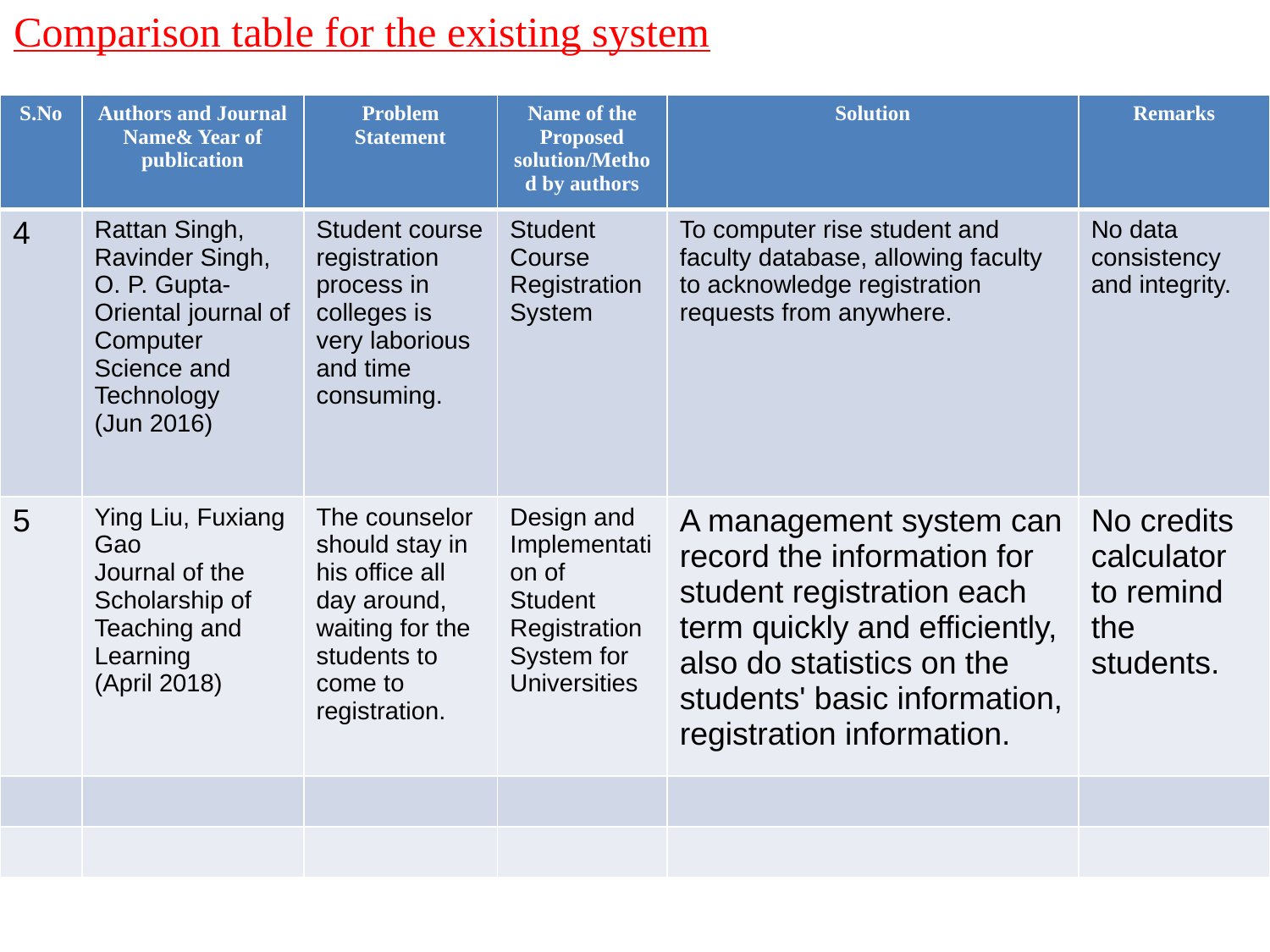

Comparison table for the existing system
| S.No | Authors and Journal Name& Year of publication | Problem Statement | Name of the Proposed solution/Method by authors | Solution | Remarks |
| --- | --- | --- | --- | --- | --- |
| 4 | Rattan Singh, Ravinder Singh, O. P. Gupta-Oriental journal of Computer Science and Technology (Jun 2016) | Student course registration process in colleges is very laborious and time consuming. | Student Course Registration System | To computer rise student and faculty database, allowing faculty to acknowledge registration requests from anywhere. | No data consistency and integrity. |
| 5 | Ying Liu, Fuxiang Gao Journal of the Scholarship of Teaching and Learning (April 2018) | The counselor should stay in his office all day around, waiting for the students to come to registration. | Design and Implementation of Student Registration System for Universities | A management system can record the information for student registration each term quickly and efficiently, also do statistics on the students' basic information, registration information. | No credits calculator to remind the students. |
|  |  |  |  |  |  |
|  |  |  |  |  |  |